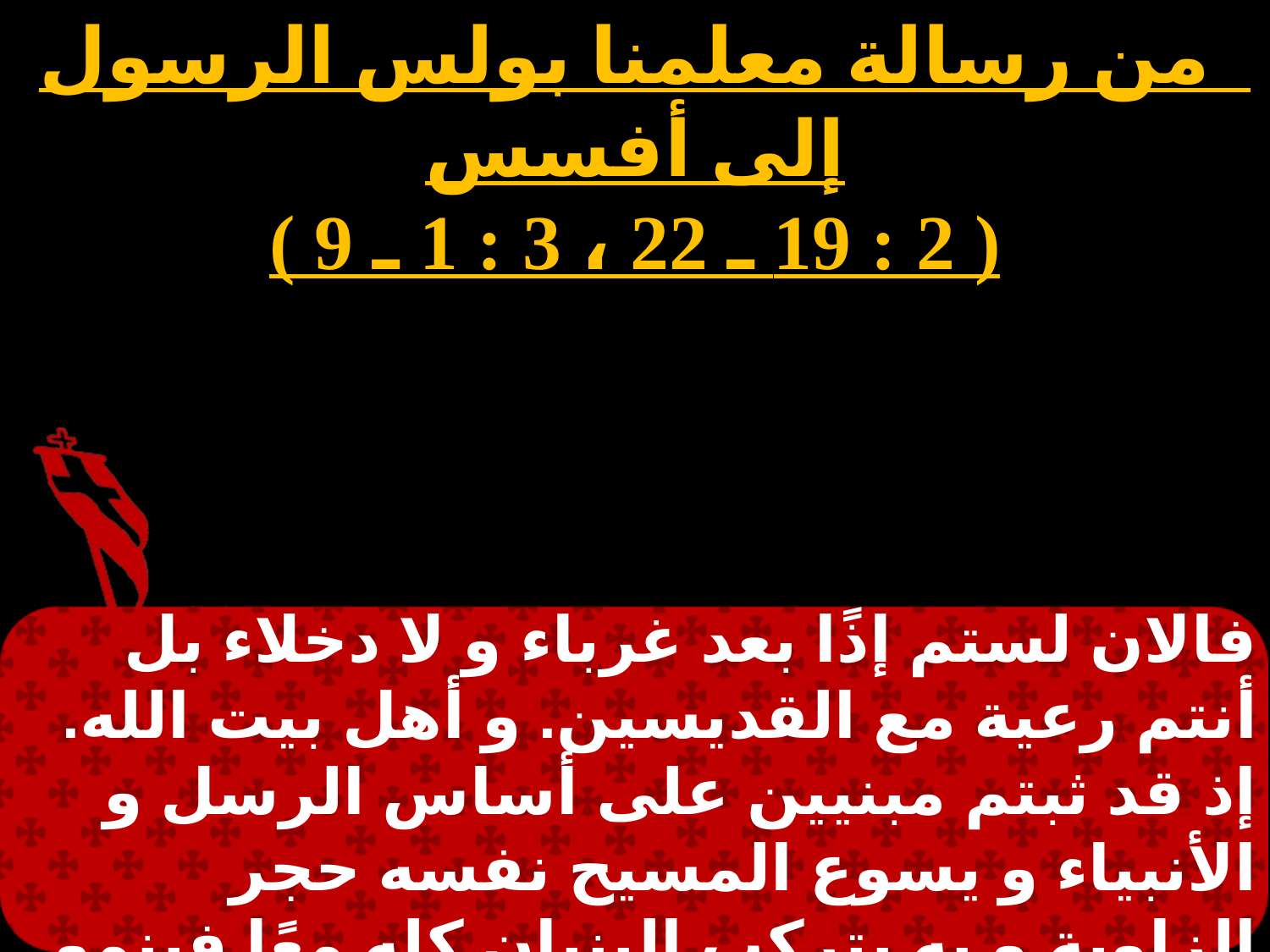

من رسالة معلمنا بولس الرسول إلى أفسس
( 2 : 19 ـ 22 ، 3 : 1 ـ 9 )
# الأحد 2
فالان لستم إذًا بعد غرباء و لا دخلاء بل أنتم رعية مع القديسين. و أهل بيت الله. إذ قد ثبتم مبنيين على أساس الرسل و الأنبياء و يسوع المسيح نفسه حجر الزاوية و به يتركب البنيان كله معًا فينمو هيكلًا مقدسًا في الرب.